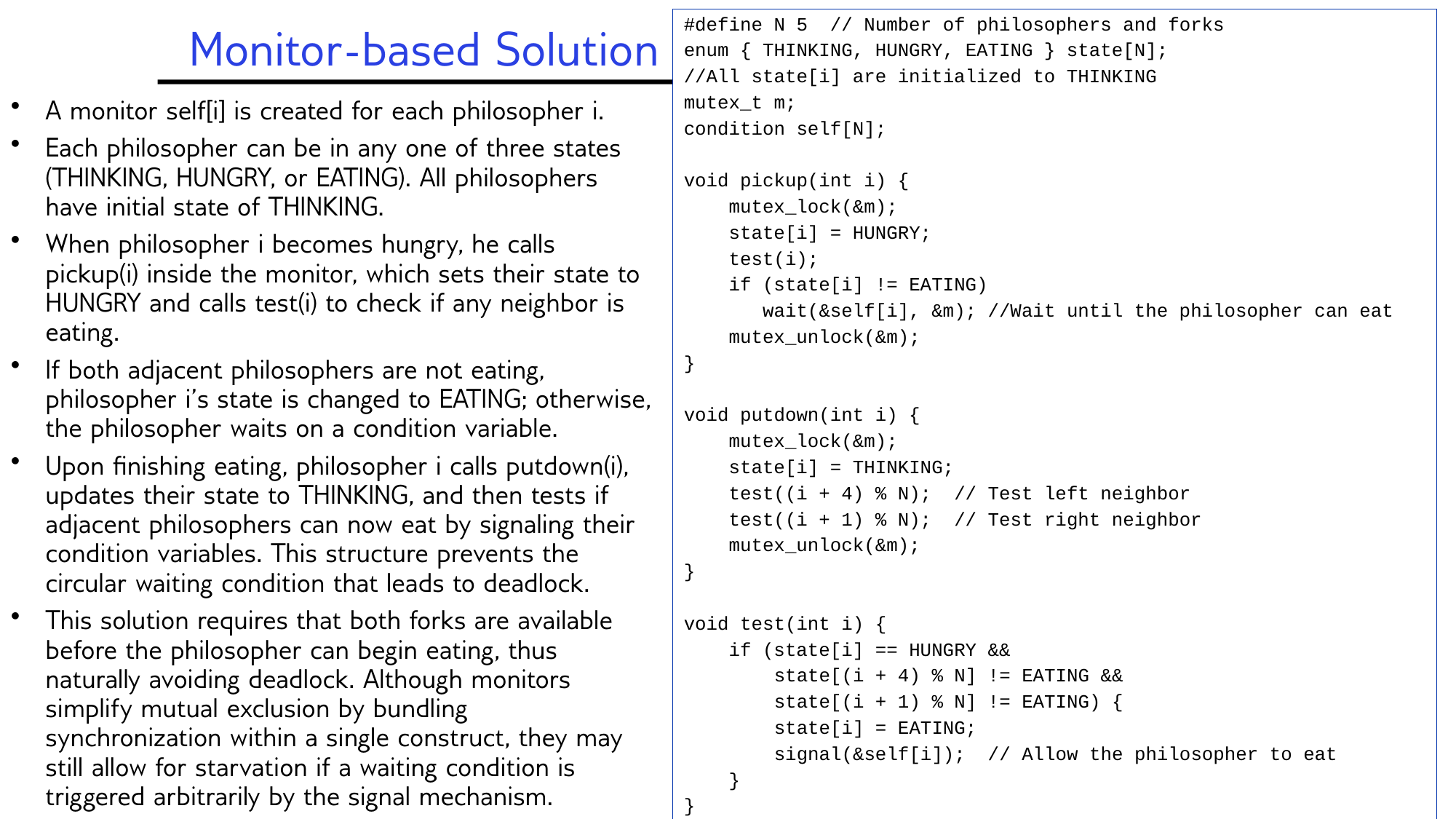

#define N 5  // Number of philosophers and forks
enum { THINKING, HUNGRY, EATING } state[N];
//All state[i] are initialized to THINKING
mutex_t m;
condition self[N];

void pickup(int i) {
    mutex_lock(&m);
    state[i] = HUNGRY;
    test(i);
    if (state[i] != EATING)
       wait(&self[i], &m); //Wait until the philosopher can eat
    mutex_unlock(&m);
}

void putdown(int i) {
    mutex_lock(&m);
    state[i] = THINKING;
    test((i + 4) % N);  // Test left neighbor
    test((i + 1) % N);  // Test right neighbor
    mutex_unlock(&m);
}

void test(int i) {
    if (state[i] == HUNGRY &&
        state[(i + 4) % N] != EATING &&
        state[(i + 1) % N] != EATING) {
        state[i] = EATING;
        signal(&self[i]);  // Allow the philosopher to eat
    }
}
# Monitor-based Solution
A monitor self[i] is created for each philosopher i.
Each philosopher can be in any one of three states (THINKING, HUNGRY, or EATING). All philosophers have initial state of THINKING.
When philosopher i becomes hungry, he calls pickup(i) inside the monitor, which sets their state to HUNGRY and calls test(i) to check if any neighbor is eating.
If both adjacent philosophers are not eating, philosopher i’s state is changed to EATING; otherwise, the philosopher waits on a condition variable.
Upon finishing eating, philosopher i calls putdown(i), updates their state to THINKING, and then tests if adjacent philosophers can now eat by signaling their condition variables. This structure prevents the circular waiting condition that leads to deadlock.
This solution requires that both forks are available before the philosopher can begin eating, thus naturally avoiding deadlock. Although monitors simplify mutual exclusion by bundling synchronization within a single construct, they may still allow for starvation if a waiting condition is triggered arbitrarily by the signal mechanism.